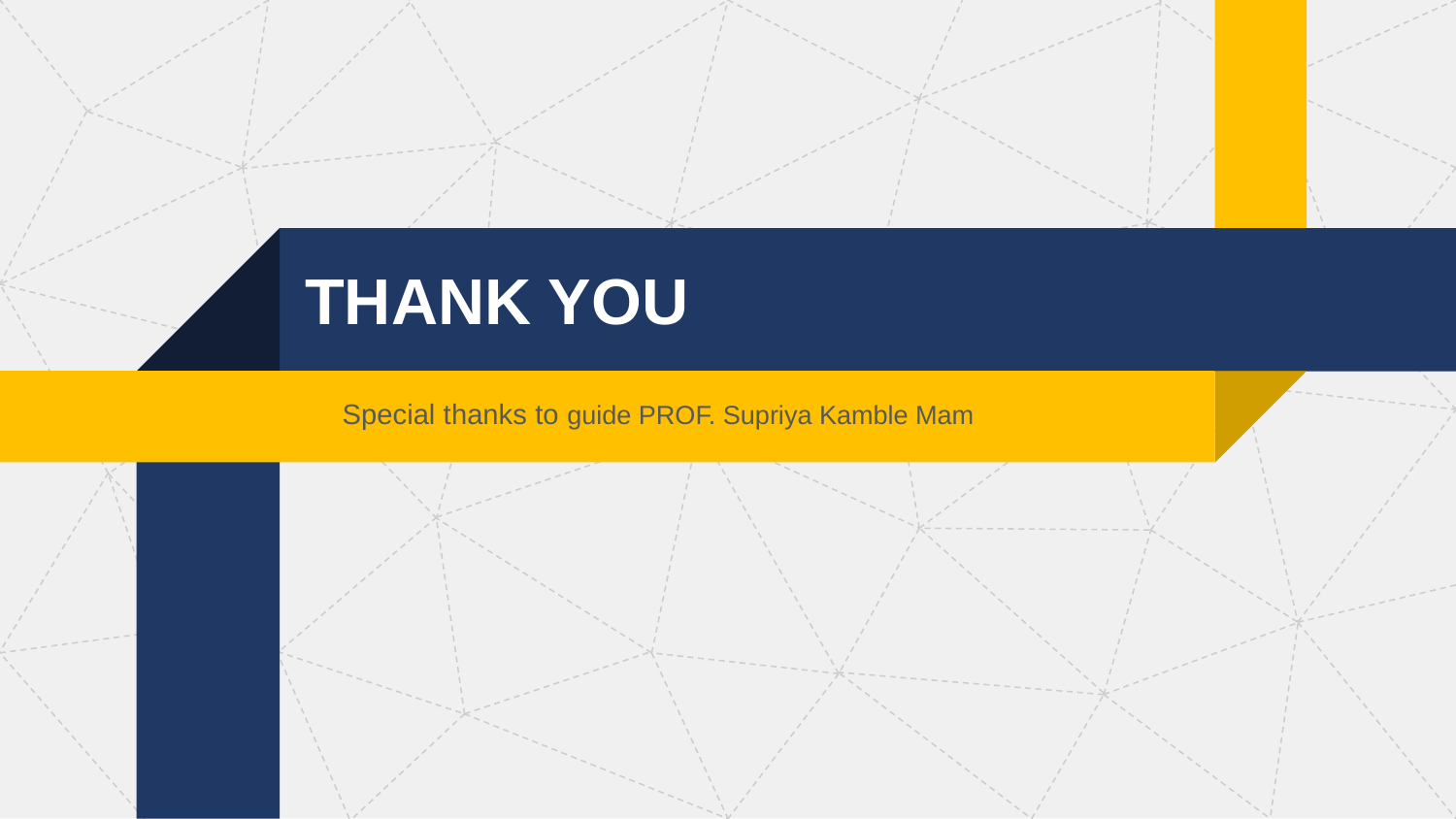

THANK YOU

Special thanks to guide PROF. Supriya Kamble Mam